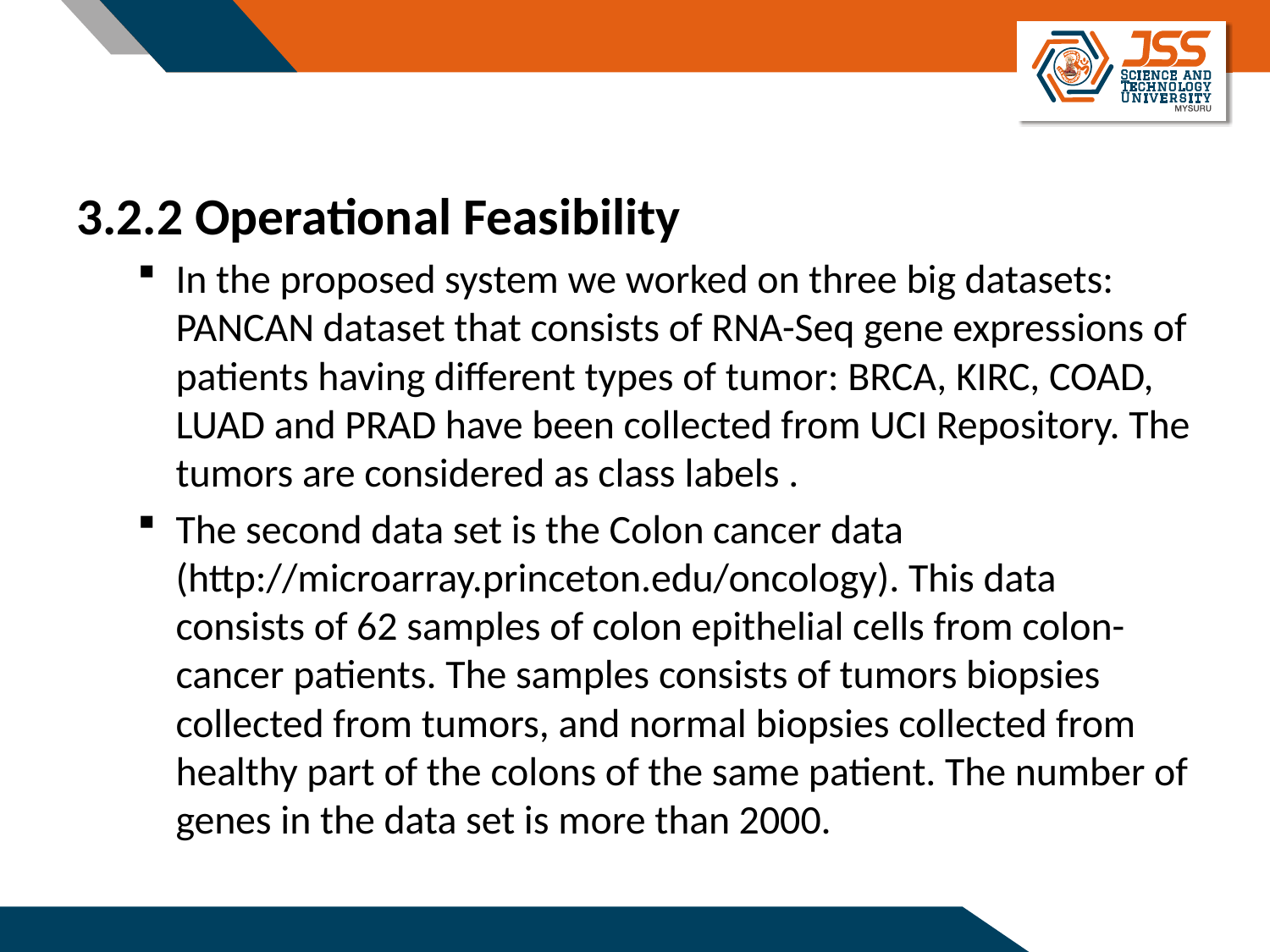

3.2.2 Operational Feasibility
In the proposed system we worked on three big datasets: PANCAN dataset that consists of RNA-Seq gene expressions of patients having different types of tumor: BRCA, KIRC, COAD, LUAD and PRAD have been collected from UCI Repository. The tumors are considered as class labels .
The second data set is the Colon cancer data (http://microarray.princeton.edu/oncology). This data consists of 62 samples of colon epithelial cells from colon-cancer patients. The samples consists of tumors biopsies collected from tumors, and normal biopsies collected from healthy part of the colons of the same patient. The number of genes in the data set is more than 2000.